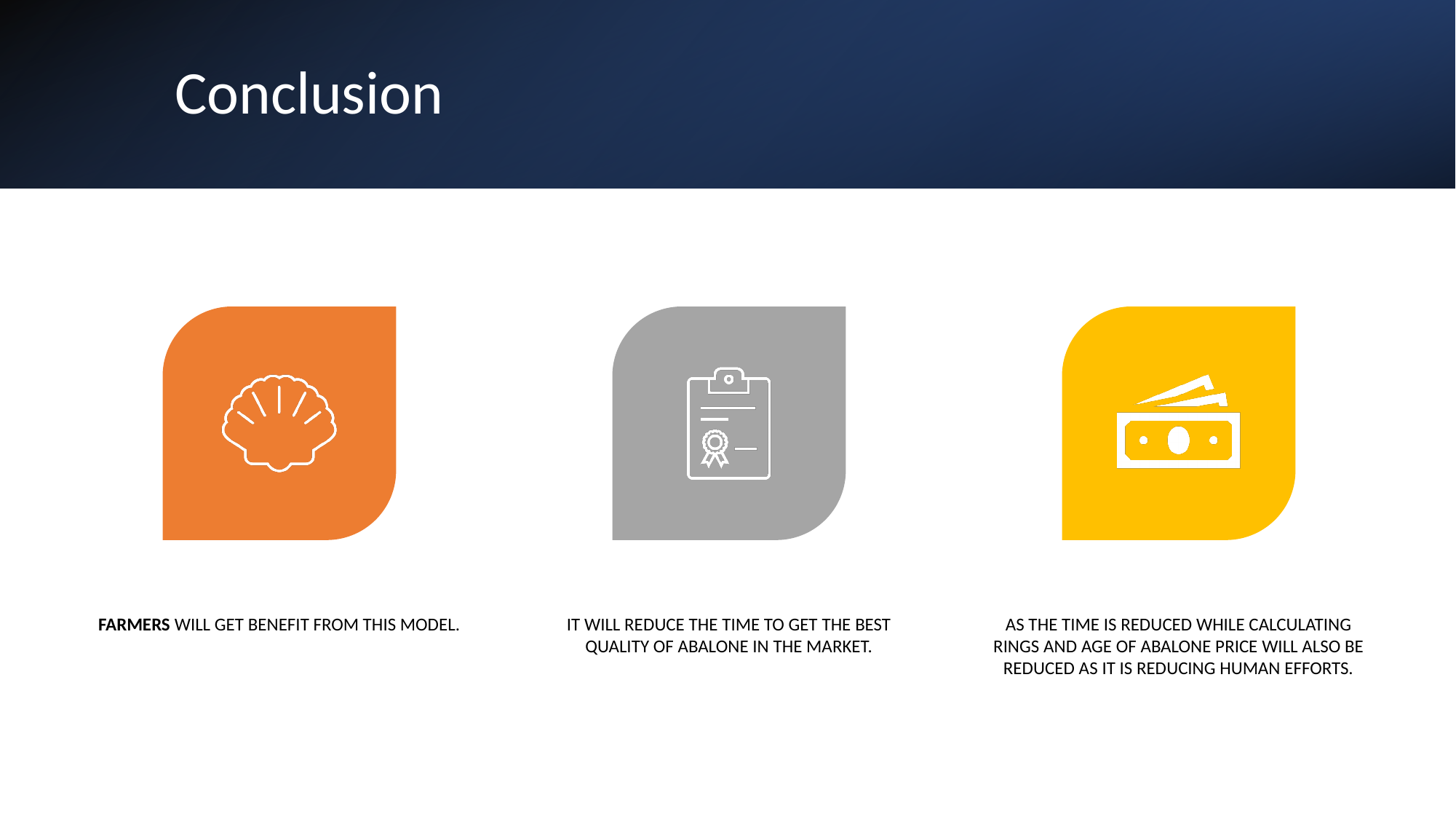

Conclusion
Farmers will get benefit from this model.
It will reduce the time to get the best quality of abalone in the market.
As the time is reduced while calculating rings and age of abalone price will also be reduced as it is reducing human efforts.